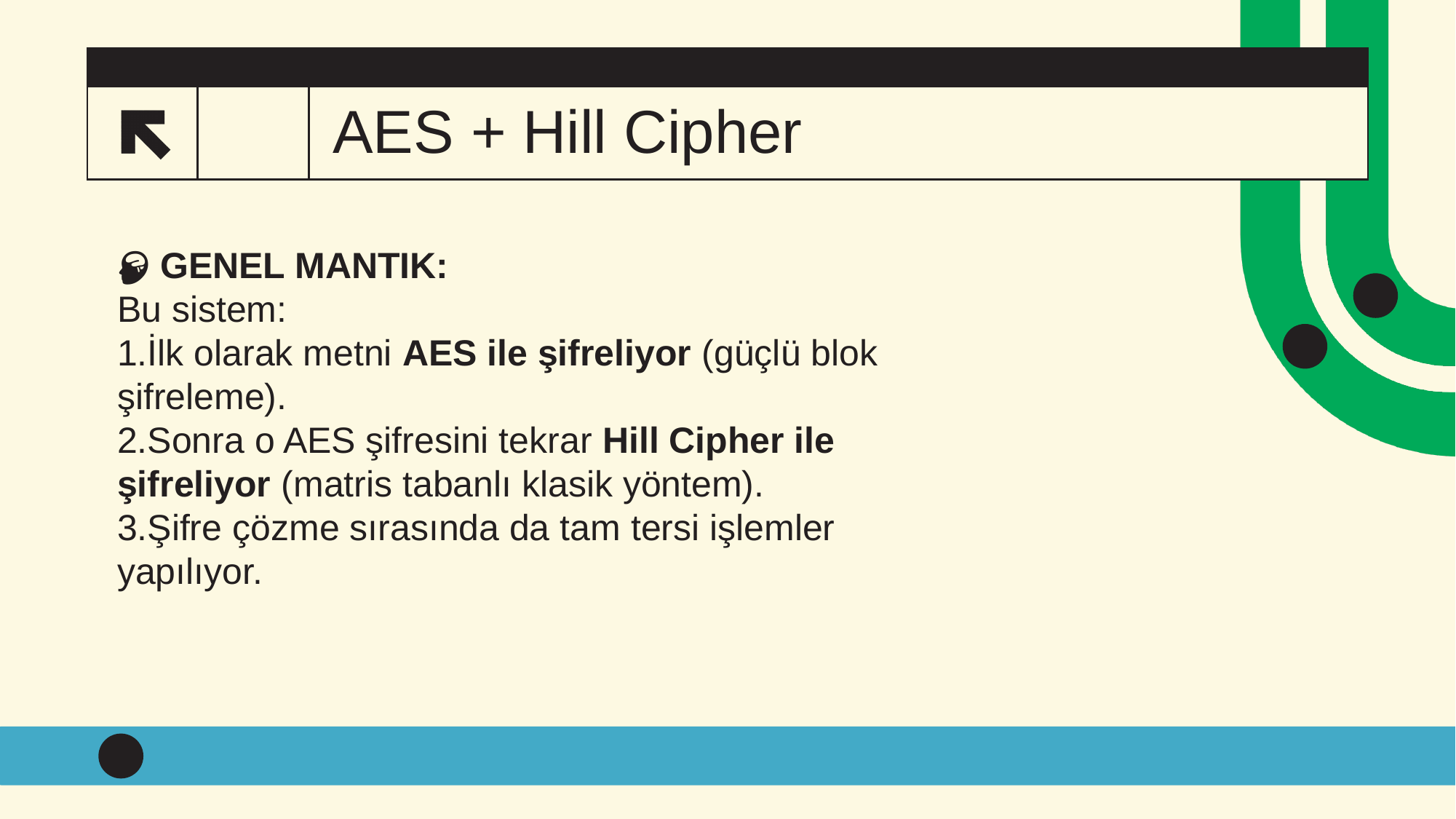

# AES + Hill Cipher

19
🧠 GENEL MANTIK:
Bu sistem:
İlk olarak metni AES ile şifreliyor (güçlü blok şifreleme).
Sonra o AES şifresini tekrar Hill Cipher ile şifreliyor (matris tabanlı klasik yöntem).
Şifre çözme sırasında da tam tersi işlemler yapılıyor.